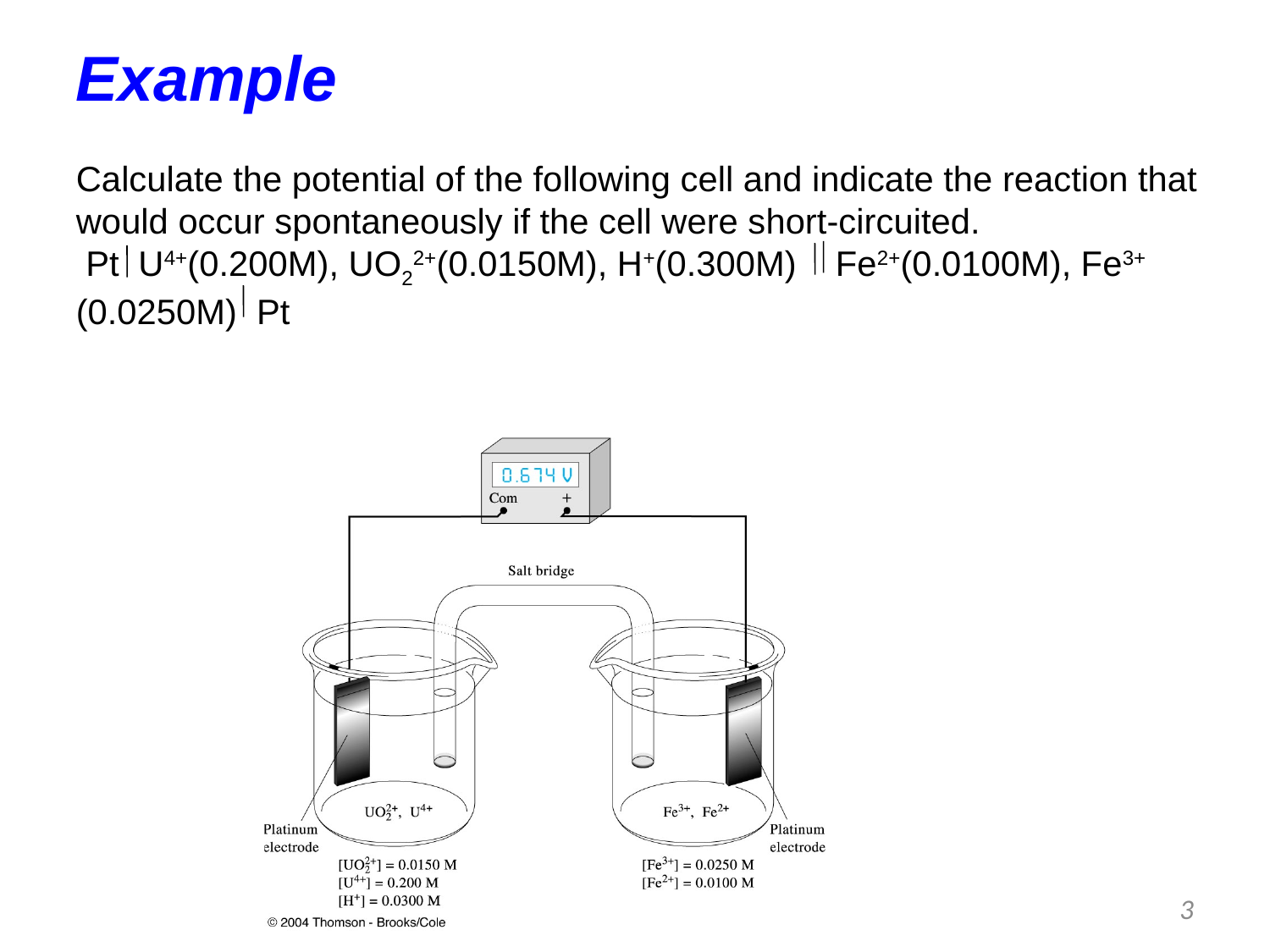

Example

Calculate the potential of the following cell and indicate the reaction that would occur spontaneously if the cell were short-circuited.
 Pt  U4+(0.200M), UO22+(0.0150M), H+(0.300M)    Fe2+(0.0100M), Fe3+ (0.0250M)  Pt

3